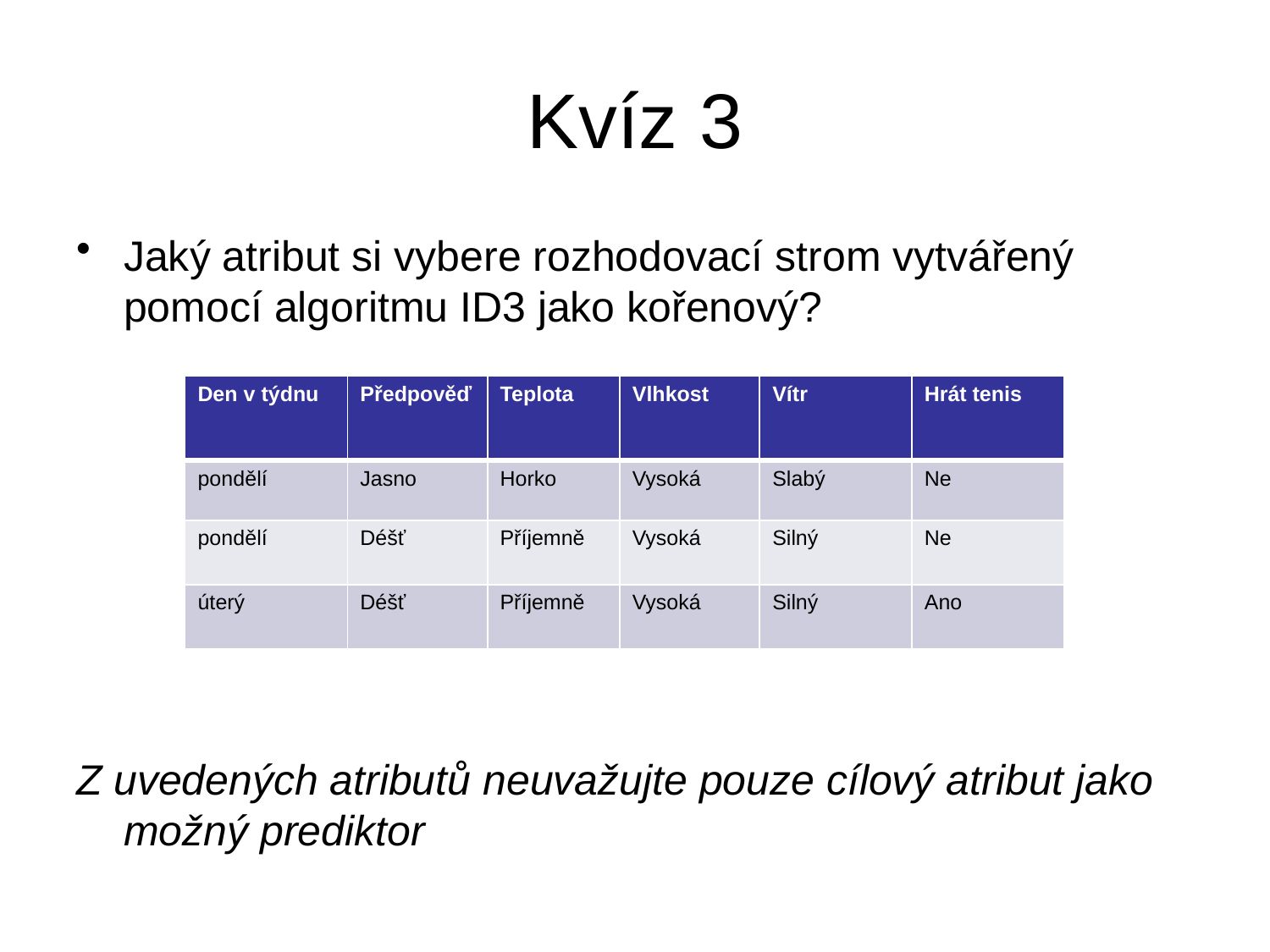

# Kvíz 3
Jaký atribut si vybere rozhodovací strom vytvářený pomocí algoritmu ID3 jako kořenový?

Z uvedených atributů neuvažujte pouze cílový atribut jako možný prediktor
| Den v týdnu | Předpověď | Teplota | Vlhkost | Vítr | Hrát tenis |
| --- | --- | --- | --- | --- | --- |
| pondělí | Jasno | Horko | Vysoká | Slabý | Ne |
| pondělí | Déšť | Příjemně | Vysoká | Silný | Ne |
| úterý | Déšť | Příjemně | Vysoká | Silný | Ano |